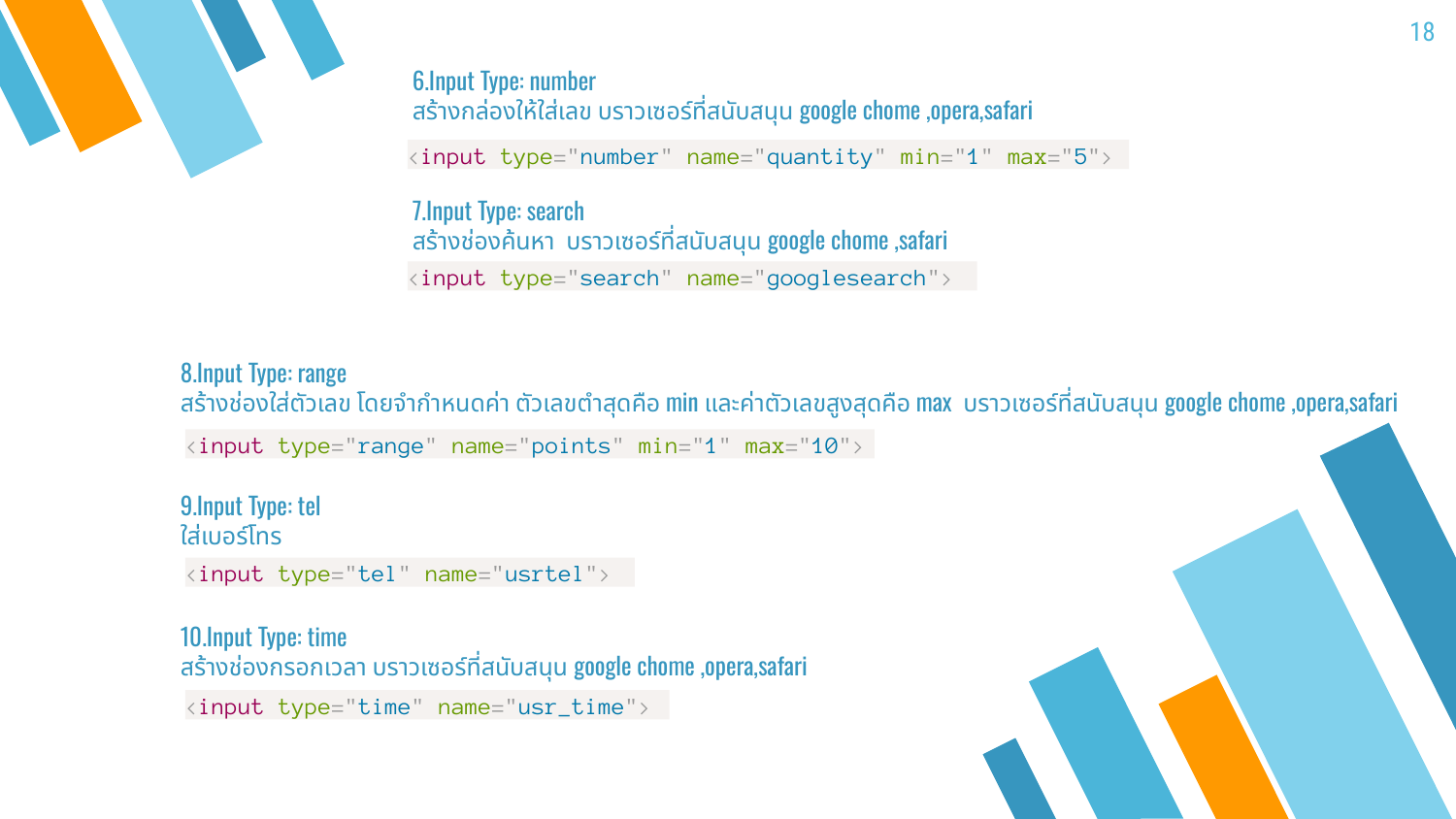

18
# 6.Input Type: number สร้างกล่องให้ใส่เลข บราวเซอร์ที่สนับสนุน google chome ,opera,safari
<input type="number" name="quantity" min="1" max="5">
7.Input Type: search
สร้างช่องค้นหา  บราวเซอร์ที่สนับสนุน google chome ,safari
<input type="search" name="googlesearch">
8.Input Type: range
สร้างช่องใส่ตัวเลข โดยจำกำหนดค่า ตัวเลขตำสุดคือ min และค่าตัวเลขสูงสุดคือ max  บราวเซอร์ที่สนับสนุน google chome ,opera,safari
<input type="range" name="points" min="1" max="10">
9.Input Type: tel
ใส่เบอร์โทร
<input type="tel" name="usrtel">
10.Input Type: time
สร้างช่องกรอกเวลา บราวเซอร์ที่สนับสนุน google chome ,opera,safari
<input type="time" name="usr_time">